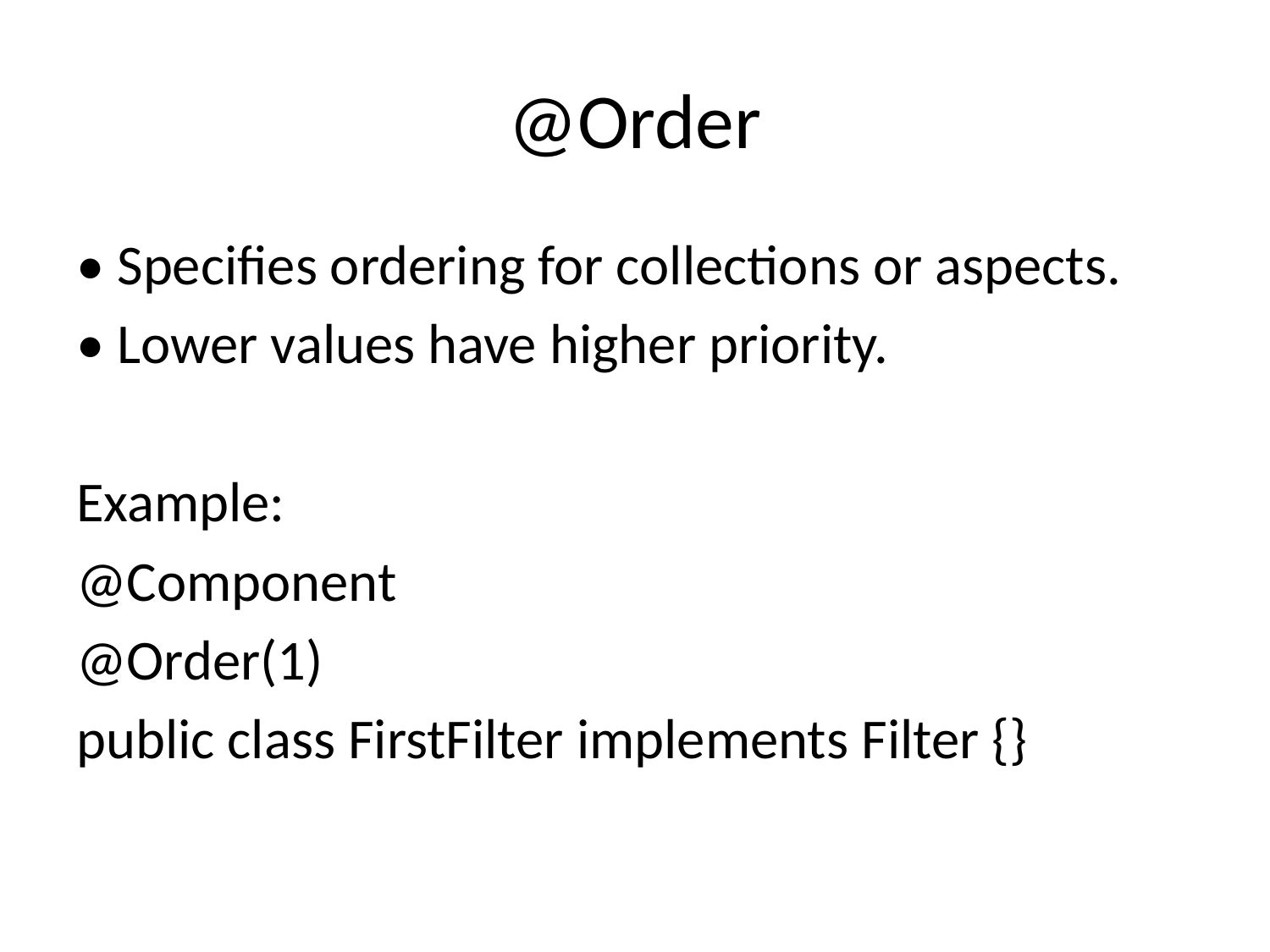

# @Order
• Specifies ordering for collections or aspects.
• Lower values have higher priority.

Example:
@Component
@Order(1)
public class FirstFilter implements Filter {}